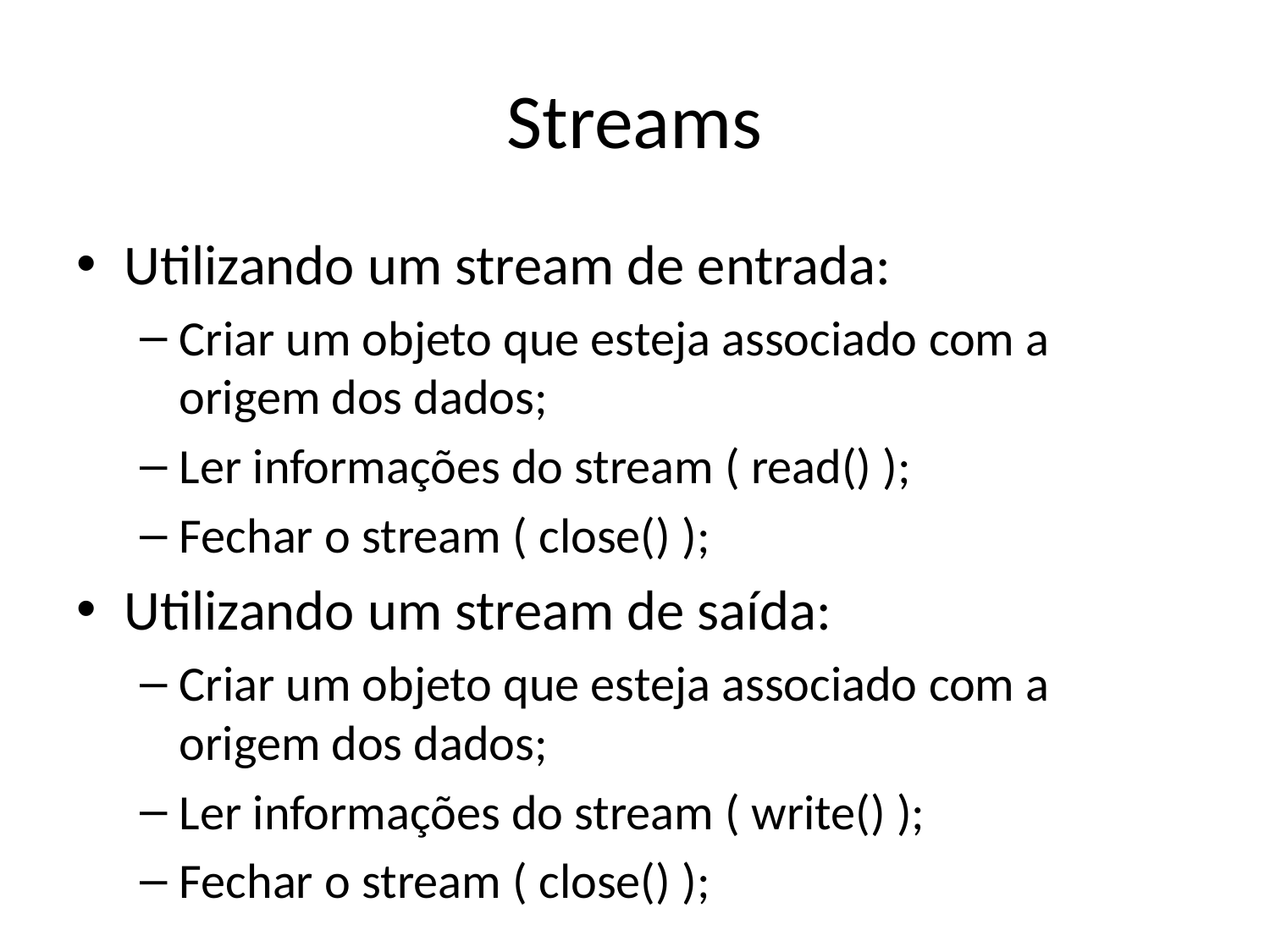

# Streams
Utilizando um stream de entrada:
Criar um objeto que esteja associado com a origem dos dados;
Ler informações do stream ( read() );
Fechar o stream ( close() );
Utilizando um stream de saída:
Criar um objeto que esteja associado com a origem dos dados;
Ler informações do stream ( write() );
Fechar o stream ( close() );